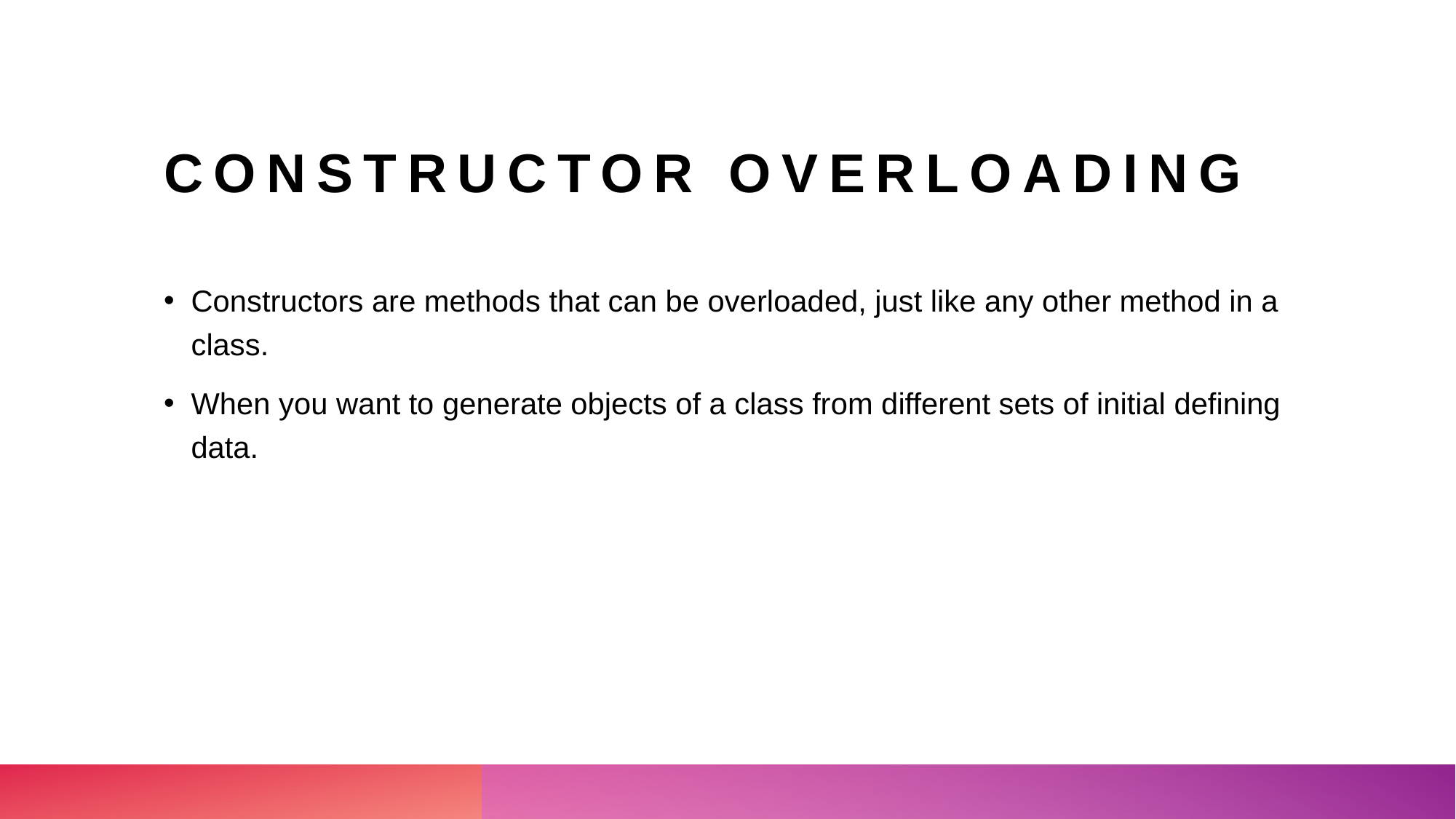

# Constructor overloading
Constructors are methods that can be overloaded, just like any other method in a class.
When you want to generate objects of a class from different sets of initial defining data.